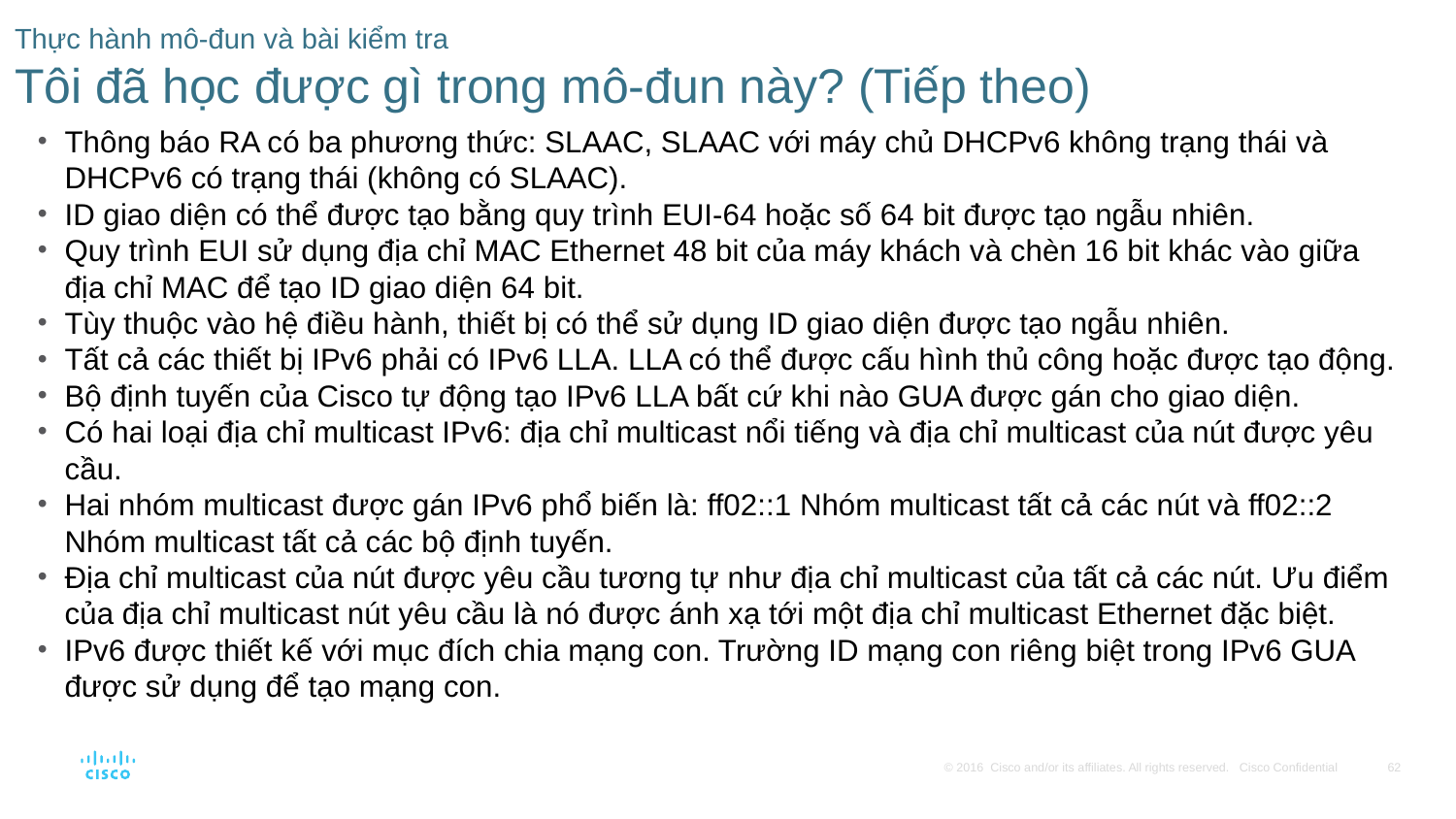

# Thực hành mô-đun và bài kiểm tra Tôi đã học được gì trong mô-đun này? (Tiếp theo)
Thông báo RA có ba phương thức: SLAAC, SLAAC với máy chủ DHCPv6 không trạng thái và DHCPv6 có trạng thái (không có SLAAC).
ID giao diện có thể được tạo bằng quy trình EUI-64 hoặc số 64 bit được tạo ngẫu nhiên.
Quy trình EUI sử dụng địa chỉ MAC Ethernet 48 bit của máy khách và chèn 16 bit khác vào giữa địa chỉ MAC để tạo ID giao diện 64 bit.
Tùy thuộc vào hệ điều hành, thiết bị có thể sử dụng ID giao diện được tạo ngẫu nhiên.
Tất cả các thiết bị IPv6 phải có IPv6 LLA. LLA có thể được cấu hình thủ công hoặc được tạo động.
Bộ định tuyến của Cisco tự động tạo IPv6 LLA bất cứ khi nào GUA được gán cho giao diện.
Có hai loại địa chỉ multicast IPv6: địa chỉ multicast nổi tiếng và địa chỉ multicast của nút được yêu cầu.
Hai nhóm multicast được gán IPv6 phổ biến là: ff02::1 Nhóm multicast tất cả các nút và ff02::2 Nhóm multicast tất cả các bộ định tuyến.
Địa chỉ multicast của nút được yêu cầu tương tự như địa chỉ multicast của tất cả các nút. Ưu điểm của địa chỉ multicast nút yêu cầu là nó được ánh xạ tới một địa chỉ multicast Ethernet đặc biệt.
IPv6 được thiết kế với mục đích chia mạng con. Trường ID mạng con riêng biệt trong IPv6 GUA được sử dụng để tạo mạng con.